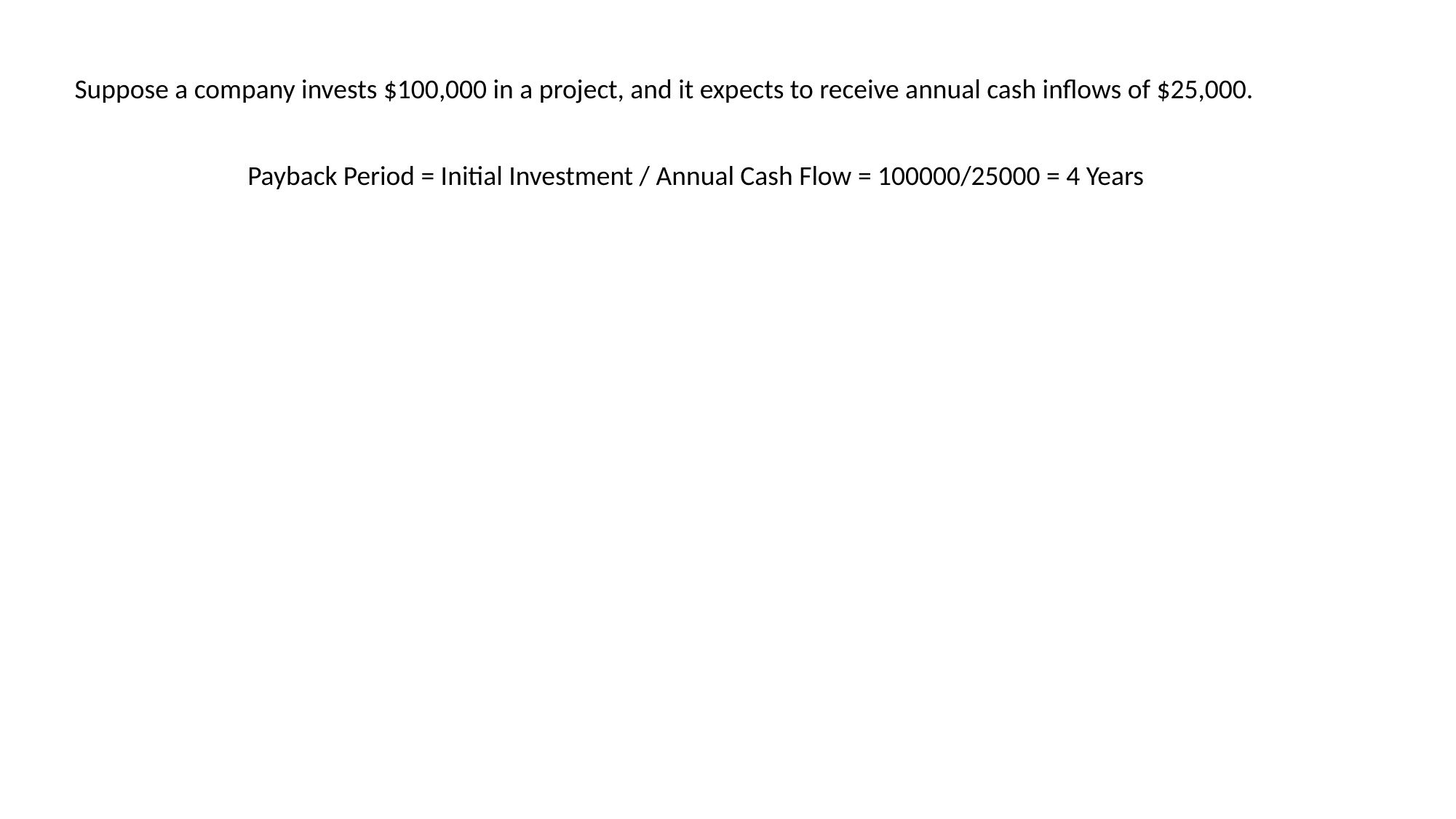

Suppose a company invests $100,000 in a project, and it expects to receive annual cash inflows of $25,000.
Payback Period = Initial Investment / Annual Cash Flow = 100000/25000 = 4 Years